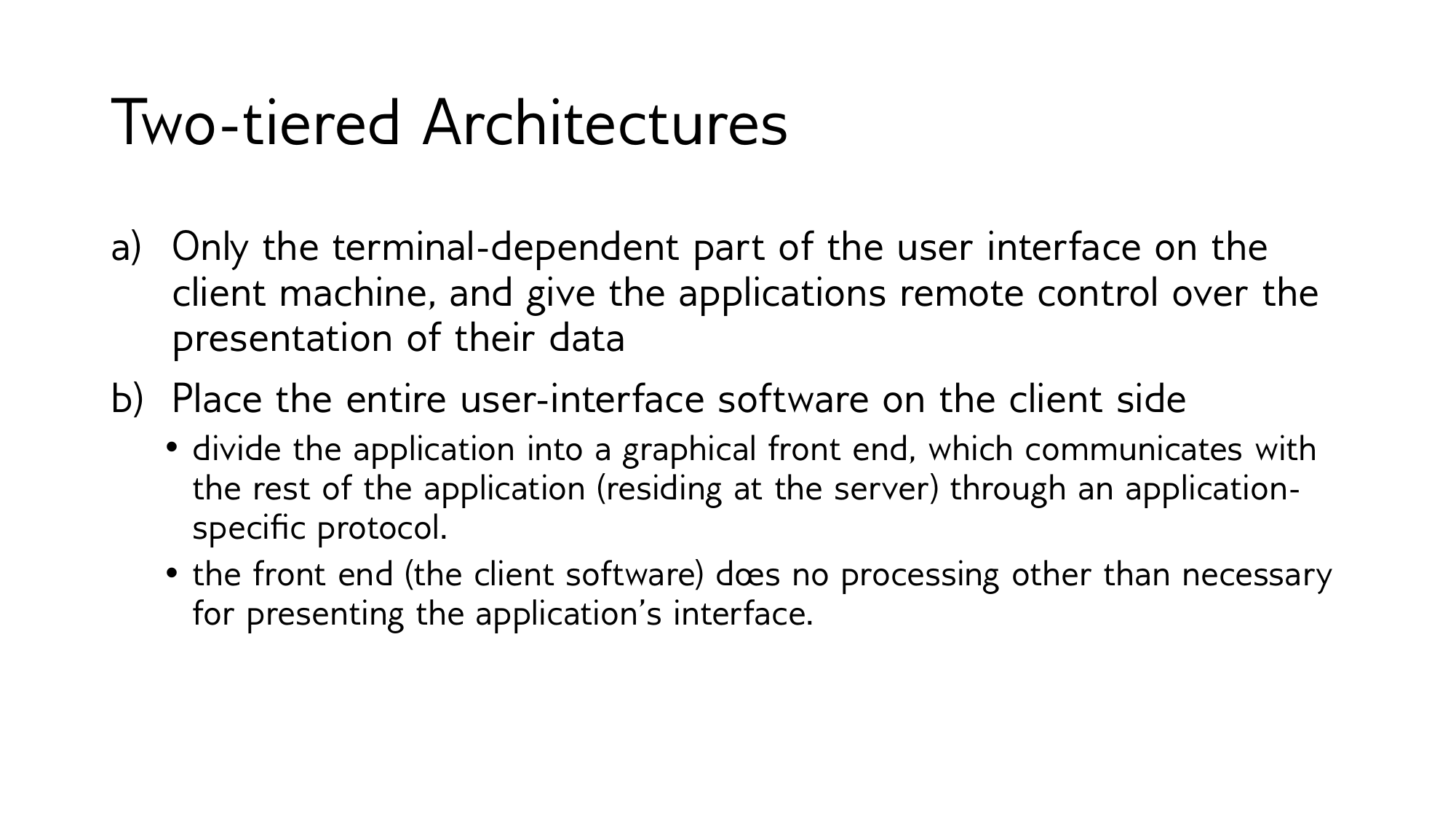

# Two-tiered Architectures
Only the terminal-dependent part of the user interface on the client machine, and give the applications remote control over the presentation of their data
Place the entire user-interface software on the client side
divide the application into a graphical front end, which communicates with the rest of the application (residing at the server) through an application-specific protocol.
the front end (the client software) does no processing other than necessary for presenting the application’s interface.